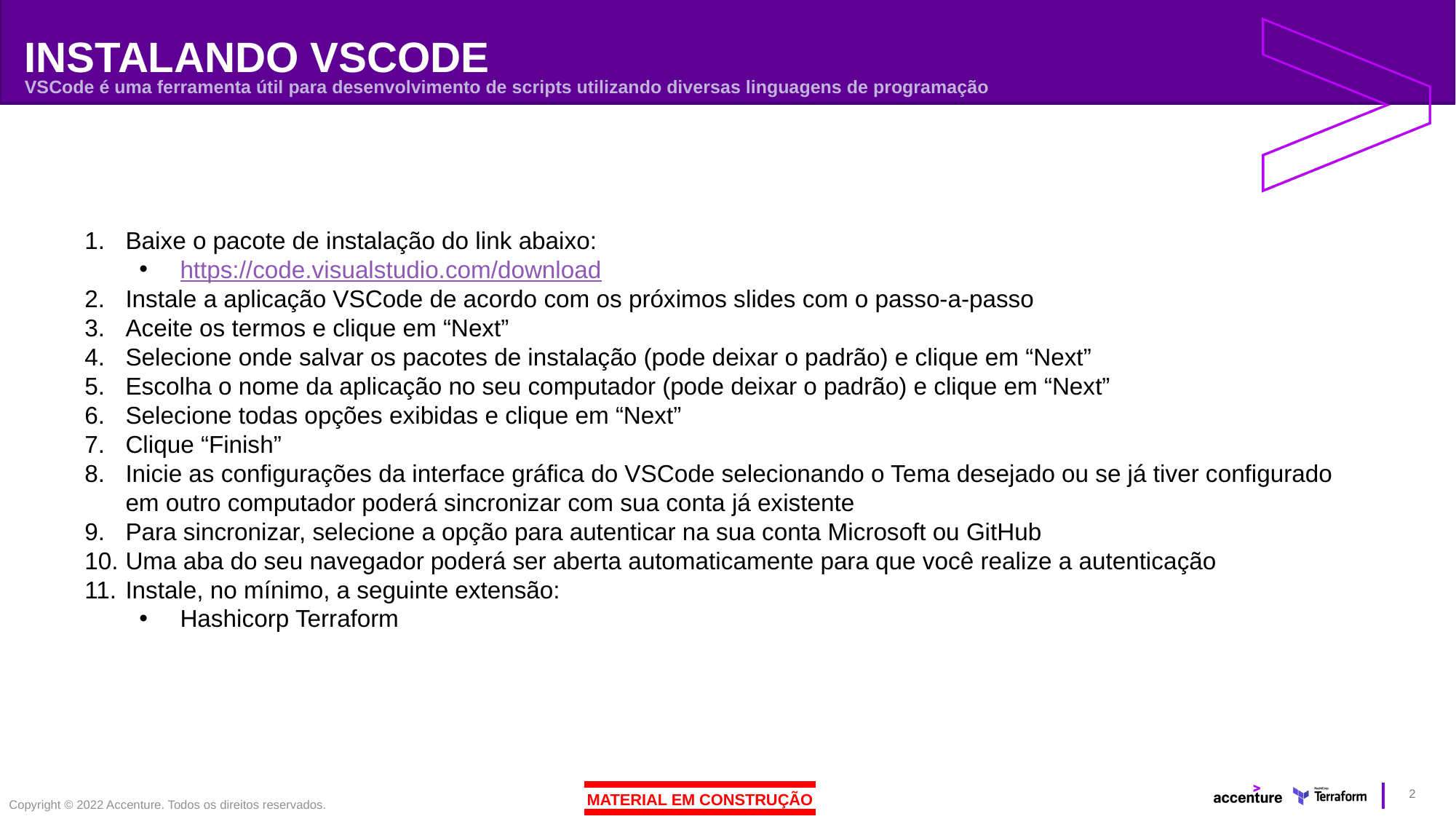

# INSTALANDO VSCODE
VSCode é uma ferramenta útil para desenvolvimento de scripts utilizando diversas linguagens de programação
Baixe o pacote de instalação do link abaixo:
https://code.visualstudio.com/download
Instale a aplicação VSCode de acordo com os próximos slides com o passo-a-passo
Aceite os termos e clique em “Next”
Selecione onde salvar os pacotes de instalação (pode deixar o padrão) e clique em “Next”
Escolha o nome da aplicação no seu computador (pode deixar o padrão) e clique em “Next”
Selecione todas opções exibidas e clique em “Next”
Clique “Finish”
Inicie as configurações da interface gráfica do VSCode selecionando o Tema desejado ou se já tiver configurado em outro computador poderá sincronizar com sua conta já existente
Para sincronizar, selecione a opção para autenticar na sua conta Microsoft ou GitHub
Uma aba do seu navegador poderá ser aberta automaticamente para que você realize a autenticação
Instale, no mínimo, a seguinte extensão:
Hashicorp Terraform